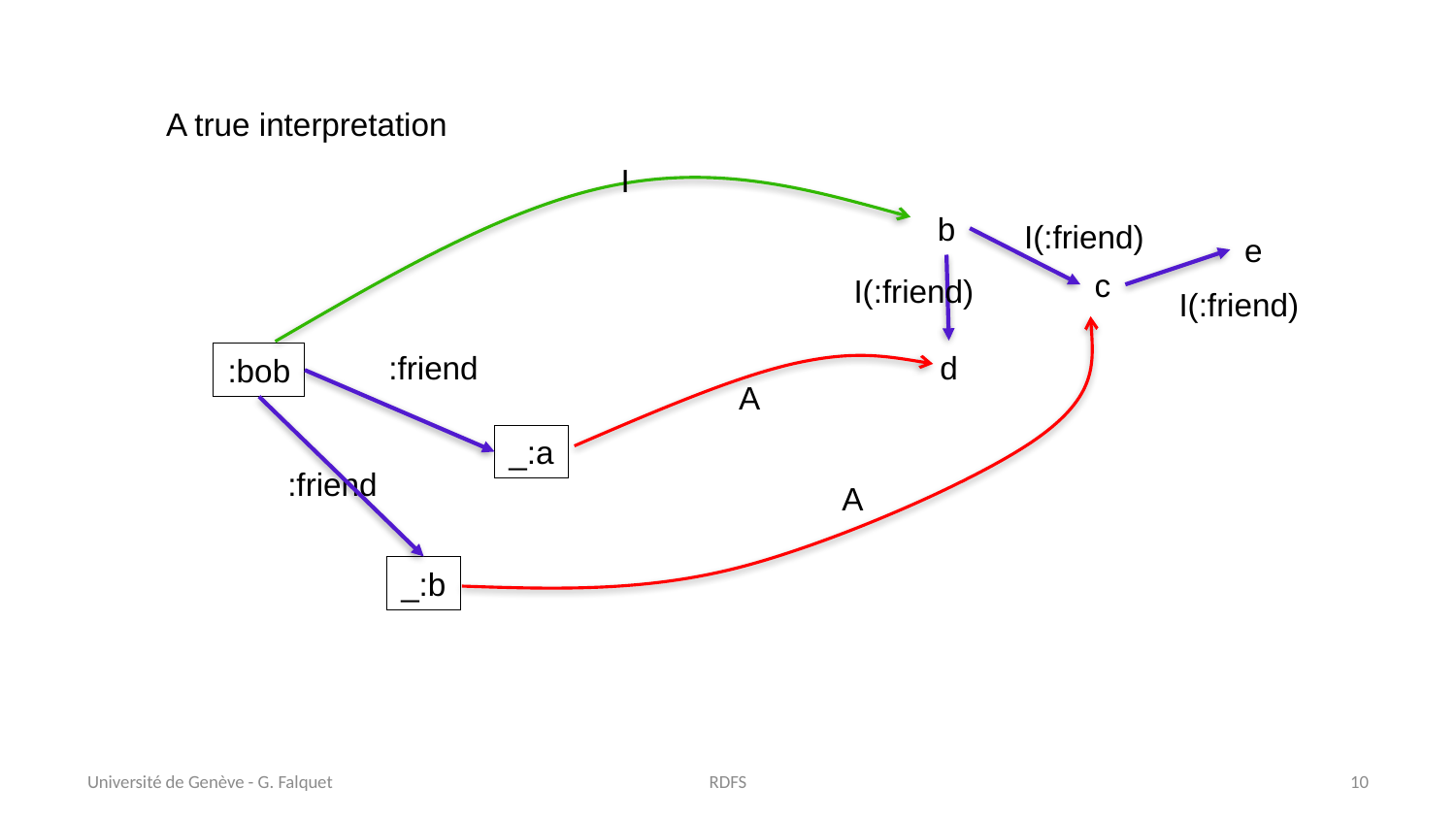

A true interpretation
I

b
I(:friend)
e
c
I(:friend)
I(:friend)

:friend
d
:bob

A
_:a
:friend
A
_:b
Université de Genève - G. Falquet
RDFS
10